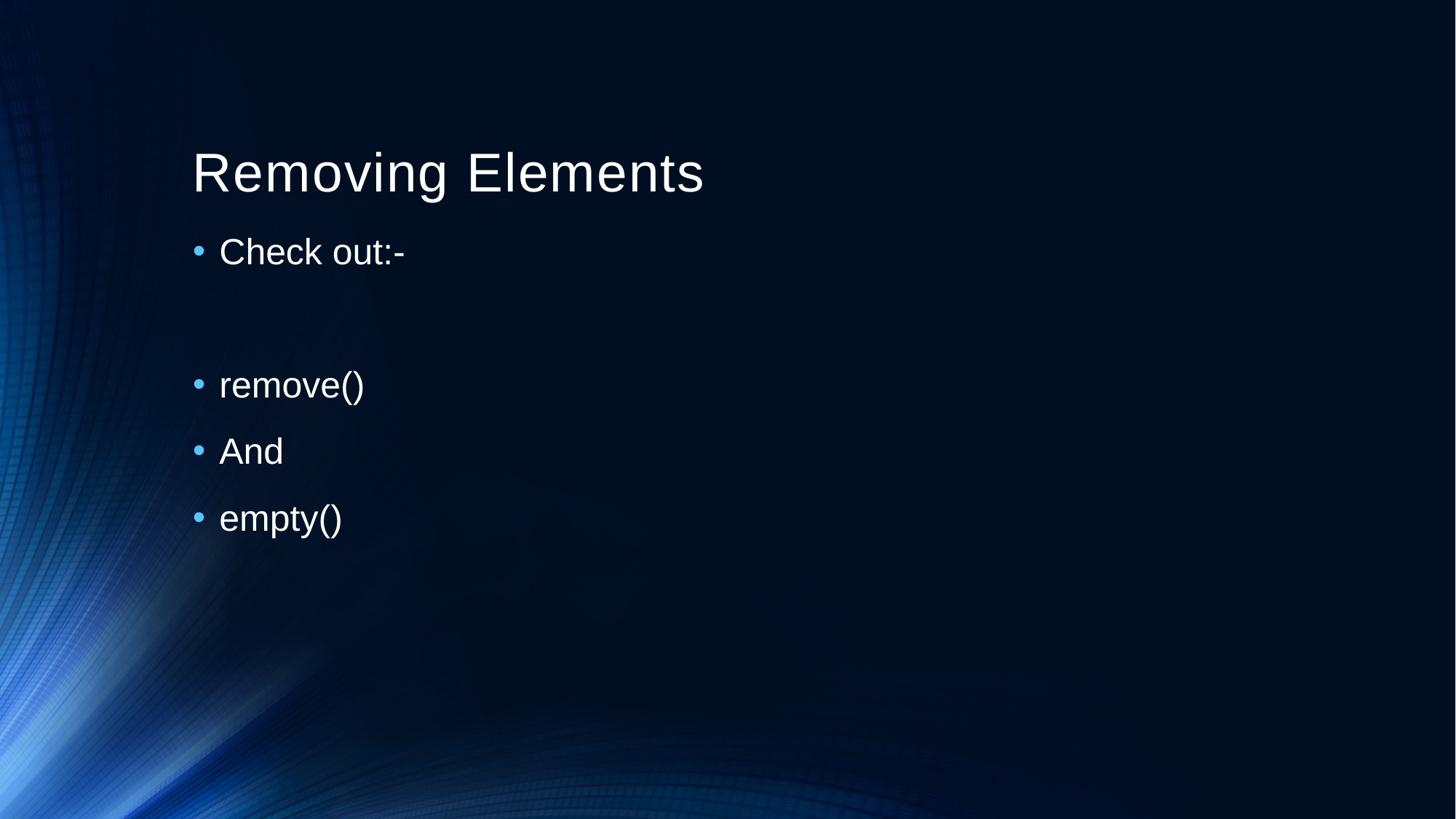

# Removing Elements
Check out:-

remove()
And
empty()